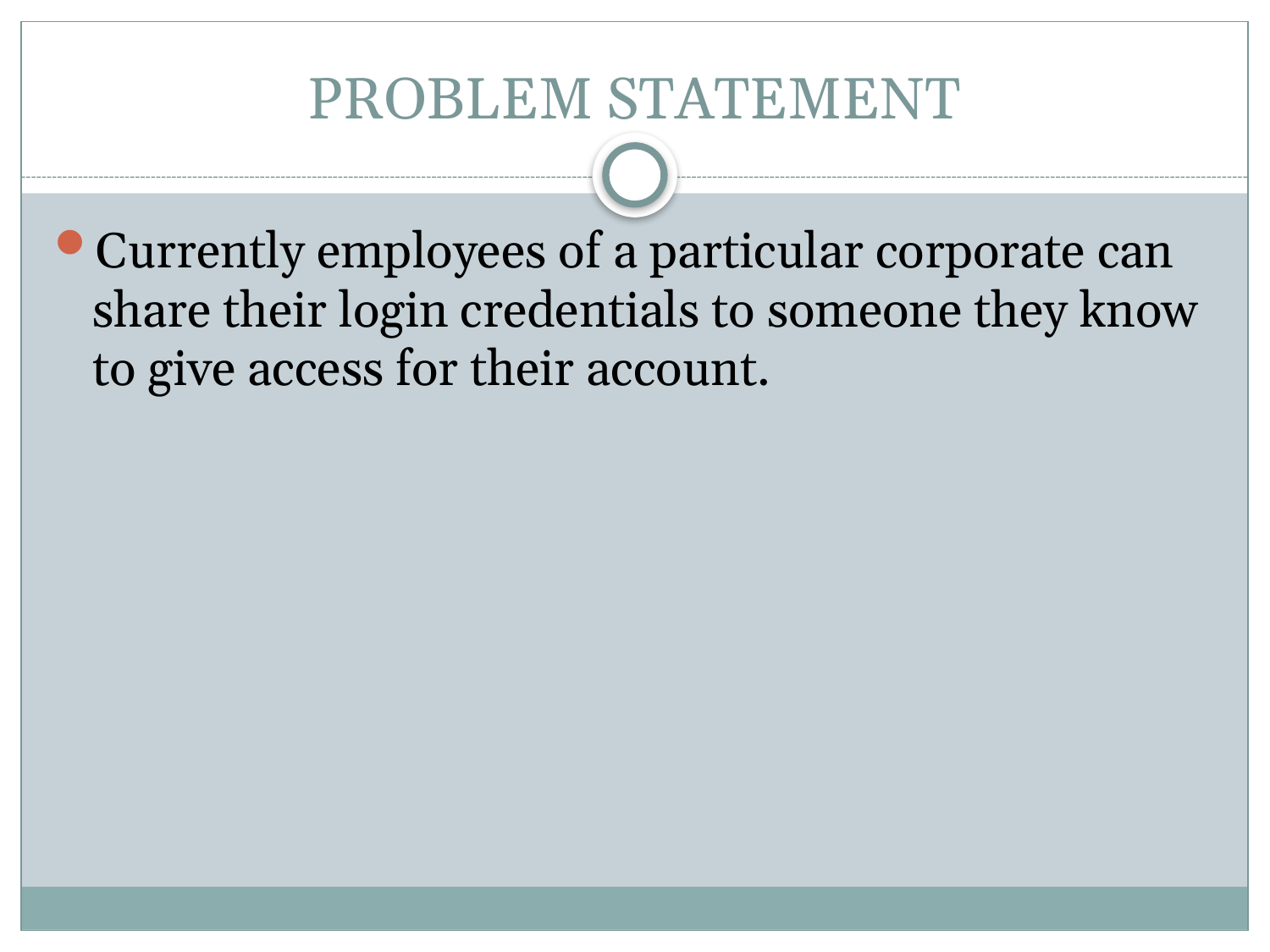

# PROBLEM STATEMENT
Currently employees of a particular corporate can share their login credentials to someone they know to give access for their account.